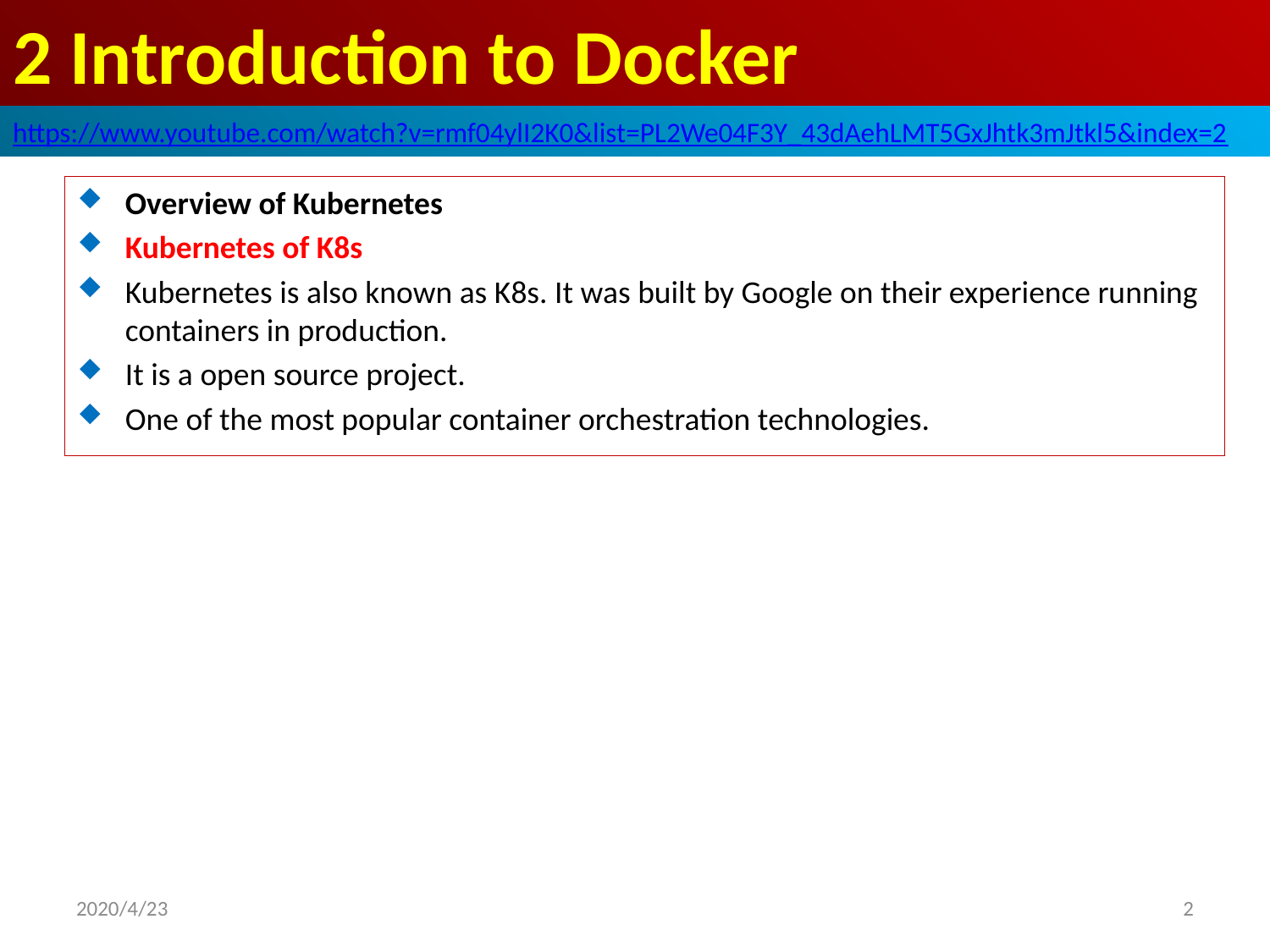

# 2 Introduction to Docker
https://www.youtube.com/watch?v=rmf04ylI2K0&list=PL2We04F3Y_43dAehLMT5GxJhtk3mJtkl5&index=2
Overview of Kubernetes
Kubernetes of K8s
Kubernetes is also known as K8s. It was built by Google on their experience running containers in production.
It is a open source project.
One of the most popular container orchestration technologies.
2020/4/23
2